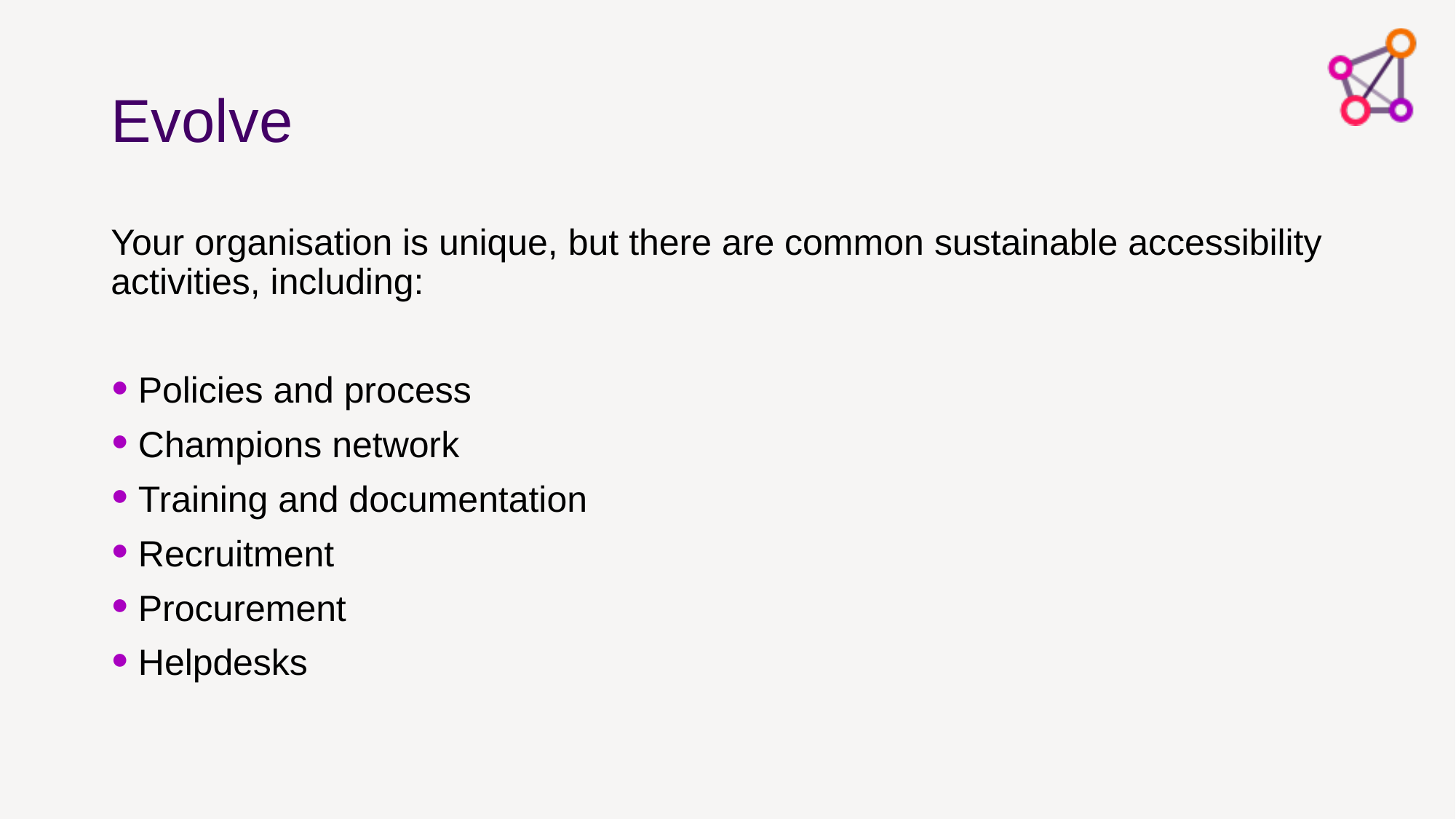

# Evolve
Your organisation is unique, but there are common sustainable accessibility activities, including:

Policies and process
Champions network
Training and documentation
Recruitment
Procurement
Helpdesks